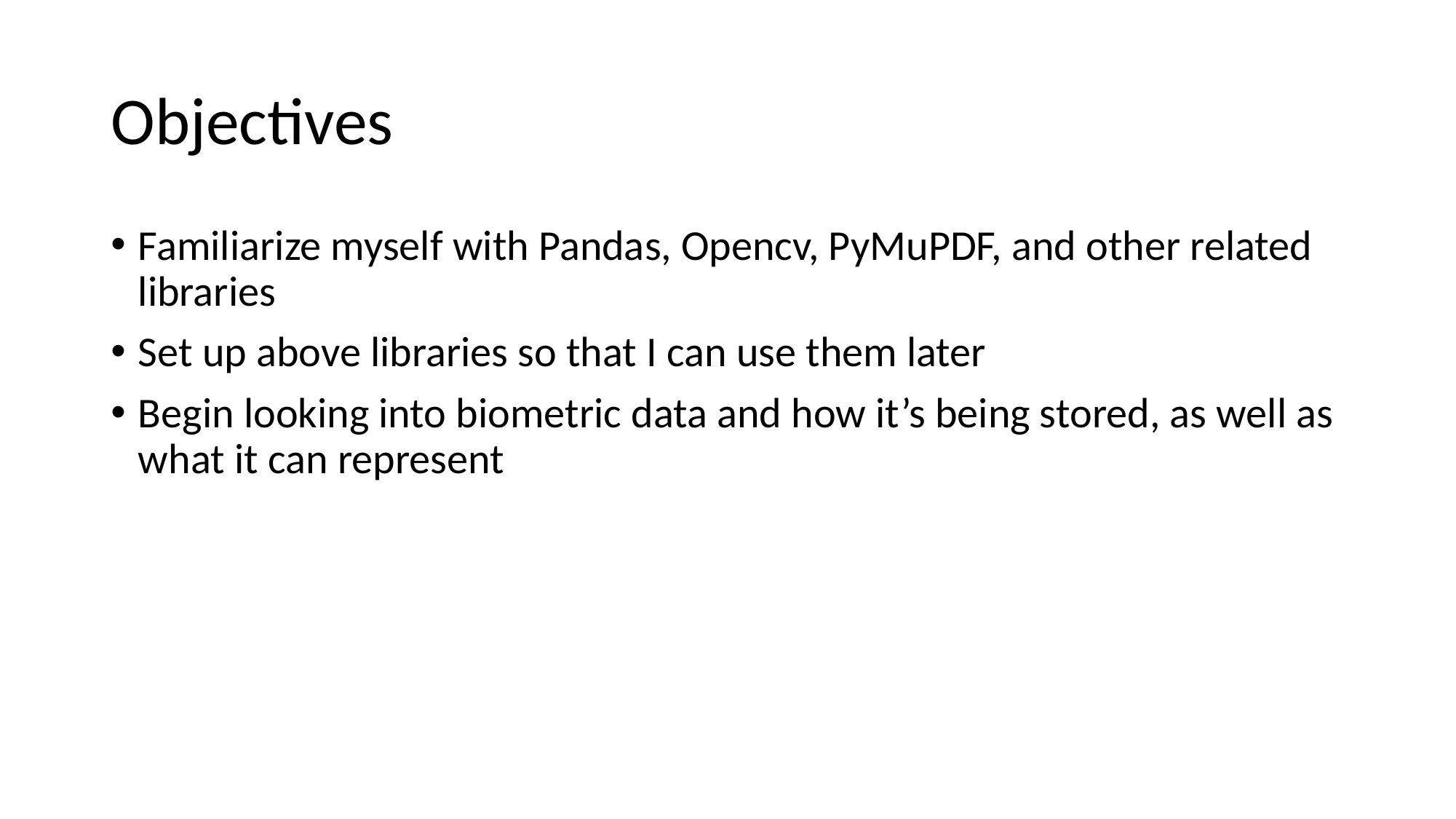

# Objectives
Familiarize myself with Pandas, Opencv, PyMuPDF, and other related libraries
Set up above libraries so that I can use them later
Begin looking into biometric data and how it’s being stored, as well as what it can represent